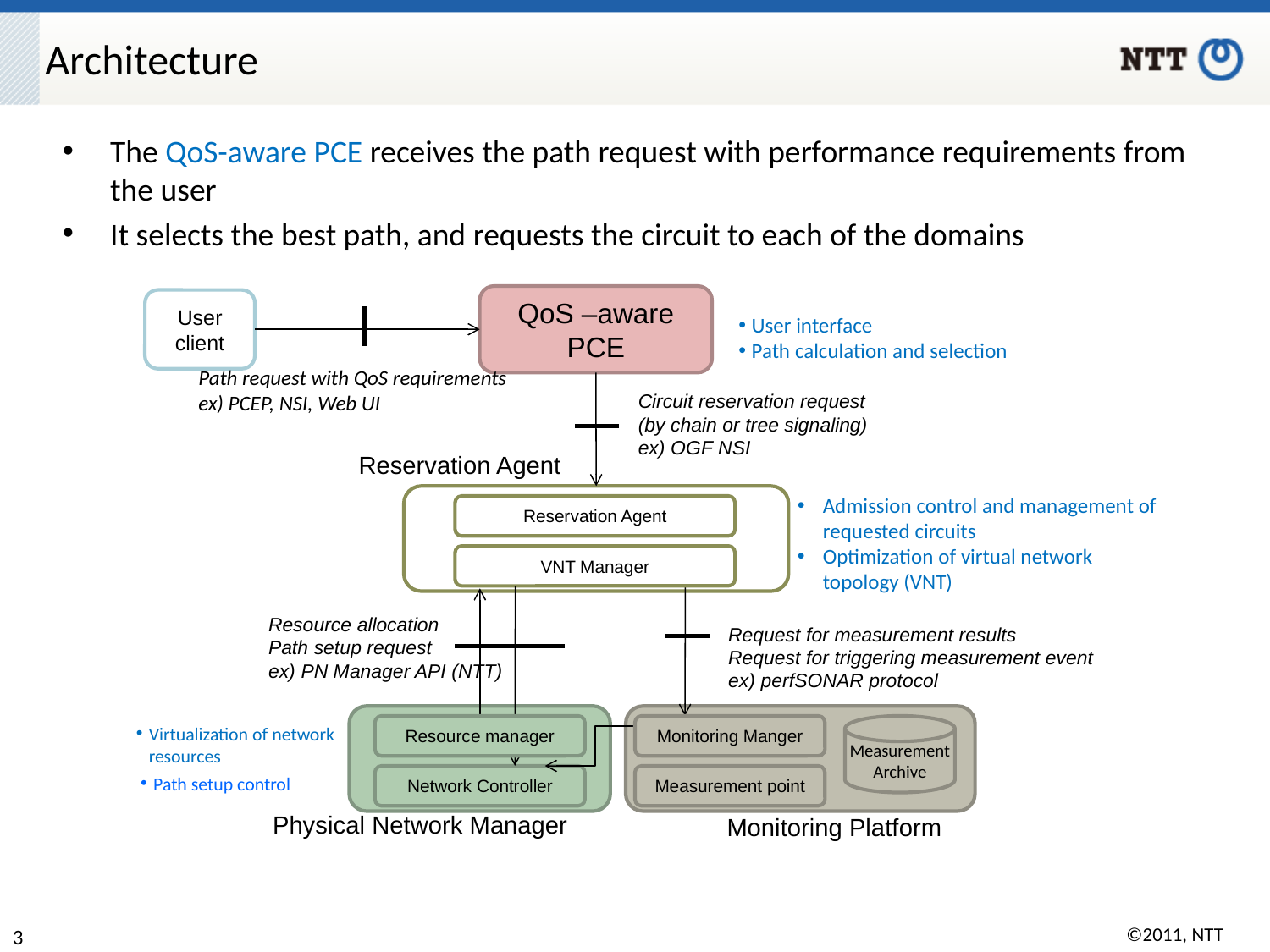

# Architecture
The QoS-aware PCE receives the path request with performance requirements from the user
It selects the best path, and requests the circuit to each of the domains
QoS –aware PCE
User client
User interface
Path calculation and selection
Path request with QoS requirements
ex) PCEP, NSI, Web UI
Circuit reservation request
(by chain or tree signaling)
ex) OGF NSI
Reservation Agent
Admission control and management of requested circuits
Optimization of virtual network topology (VNT)

Reservation Agent
VNT Manager
Resource allocation
Path setup request
ex) PN Manager API (NTT)
Request for measurement results
Request for triggering measurement event
ex) perfSONAR protocol

Virtualization of network
resources
Resource manager
Monitoring Manger
Measurement
Archive
Path setup control
Network Controller
Measurement point
Physical Network Manager
Monitoring Platform